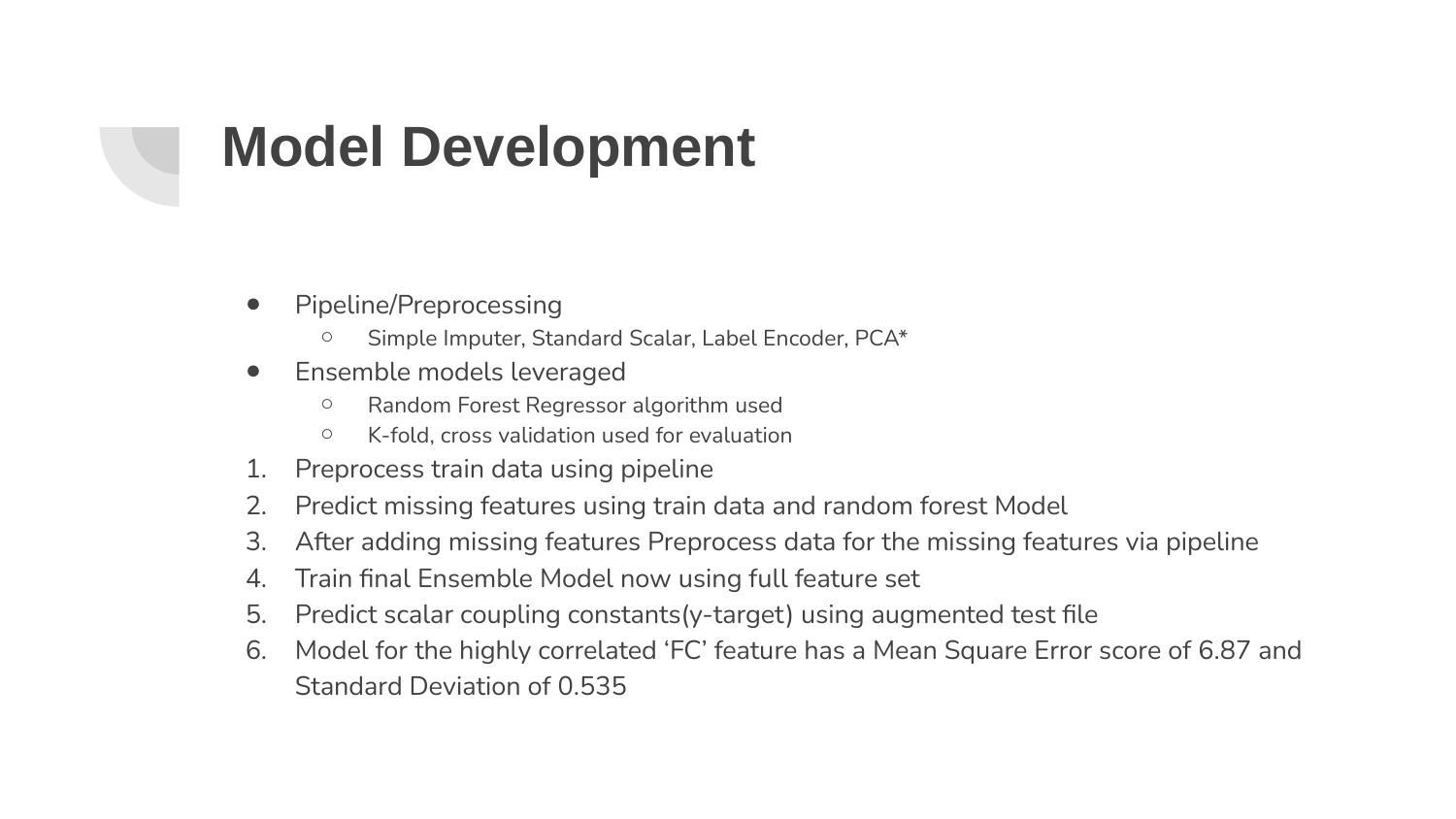

# Model Development
Pipeline/Preprocessing
Simple Imputer, Standard Scalar, Label Encoder, PCA*
Ensemble models leveraged
Random Forest Regressor algorithm used
K-fold, cross validation used for evaluation
Preprocess train data using pipeline
Predict missing features using train data and random forest Model
After adding missing features Preprocess data for the missing features via pipeline
Train final Ensemble Model now using full feature set
Predict scalar coupling constants(y-target) using augmented test file
Model for the highly correlated ‘FC’ feature has a Mean Square Error score of 6.87 and Standard Deviation of 0.535